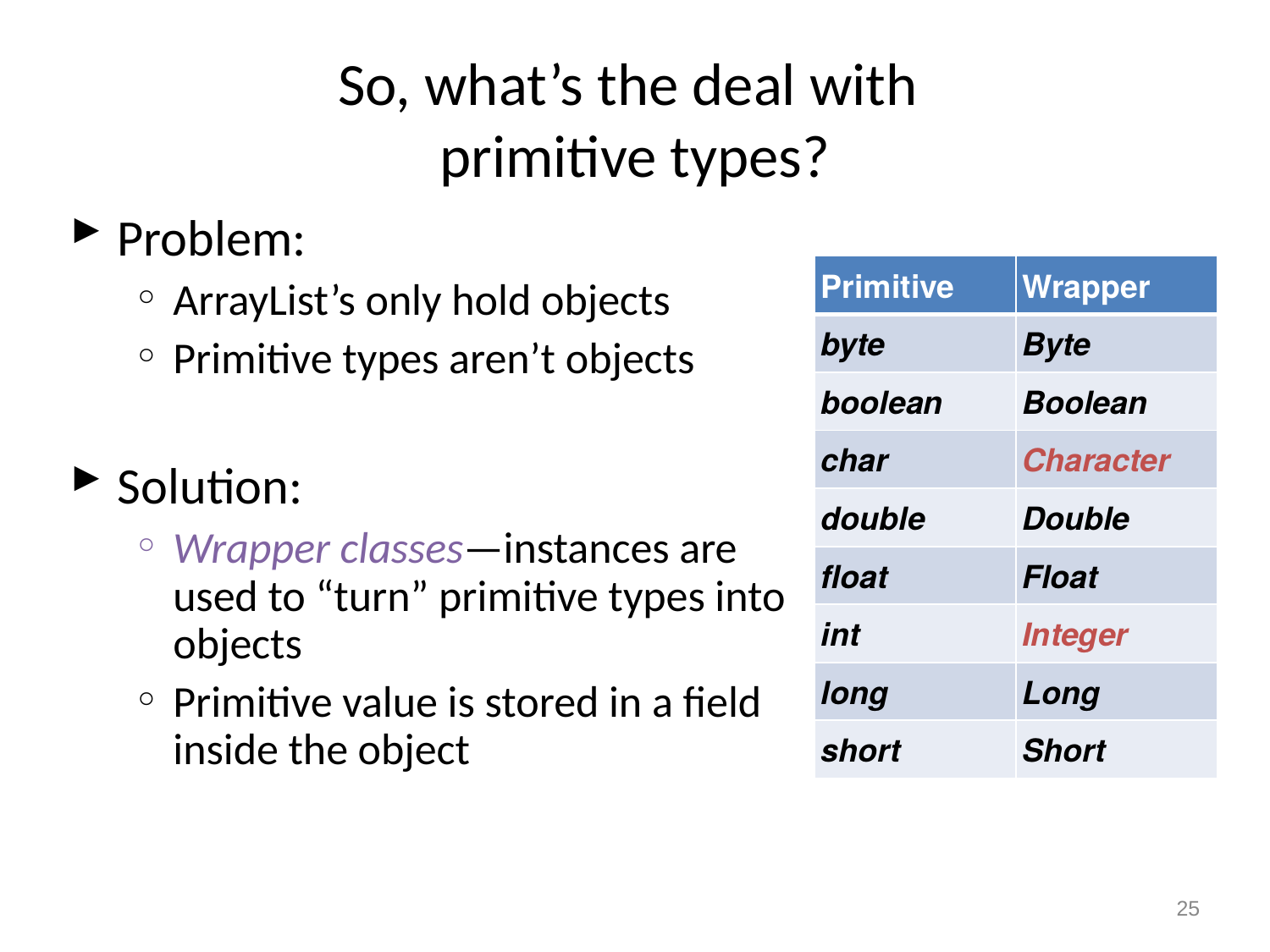

# So, what’s the deal with primitive types?
Problem:
ArrayList’s only hold objects
Primitive types aren’t objects

Solution:
Wrapper classes—instances are used to “turn” primitive types into objects
Primitive value is stored in a field inside the object
| Primitive | Wrapper |
| --- | --- |
| byte | Byte |
| boolean | Boolean |
| char | Character |
| double | Double |
| float | Float |
| int | Integer |
| long | Long |
| short | Short |
25